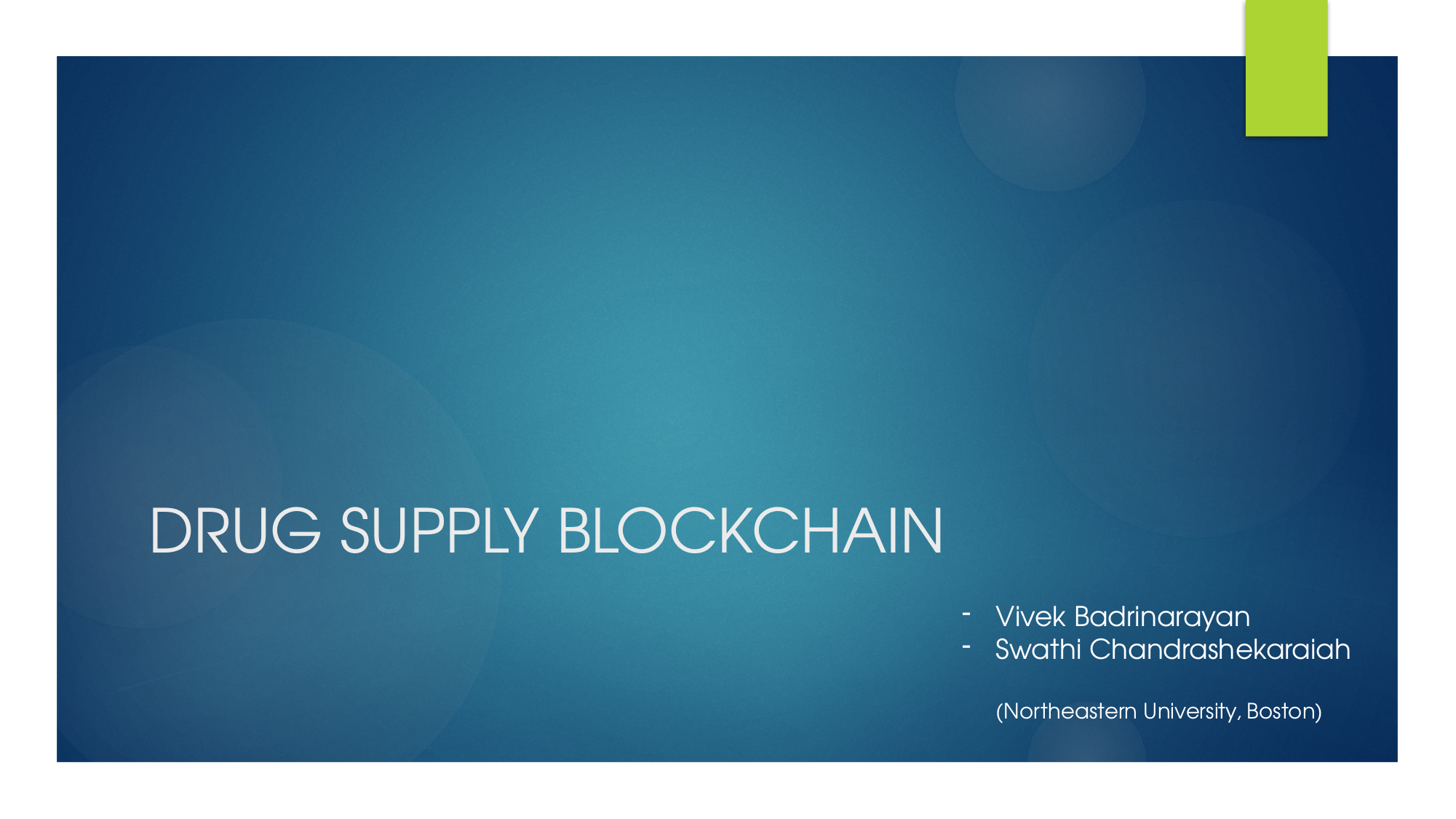

# DRUG SUPPLY BLOCKCHAIN
Vivek Badrinarayan
Swathi Chandrashekaraiah
(Northeastern University, Boston)